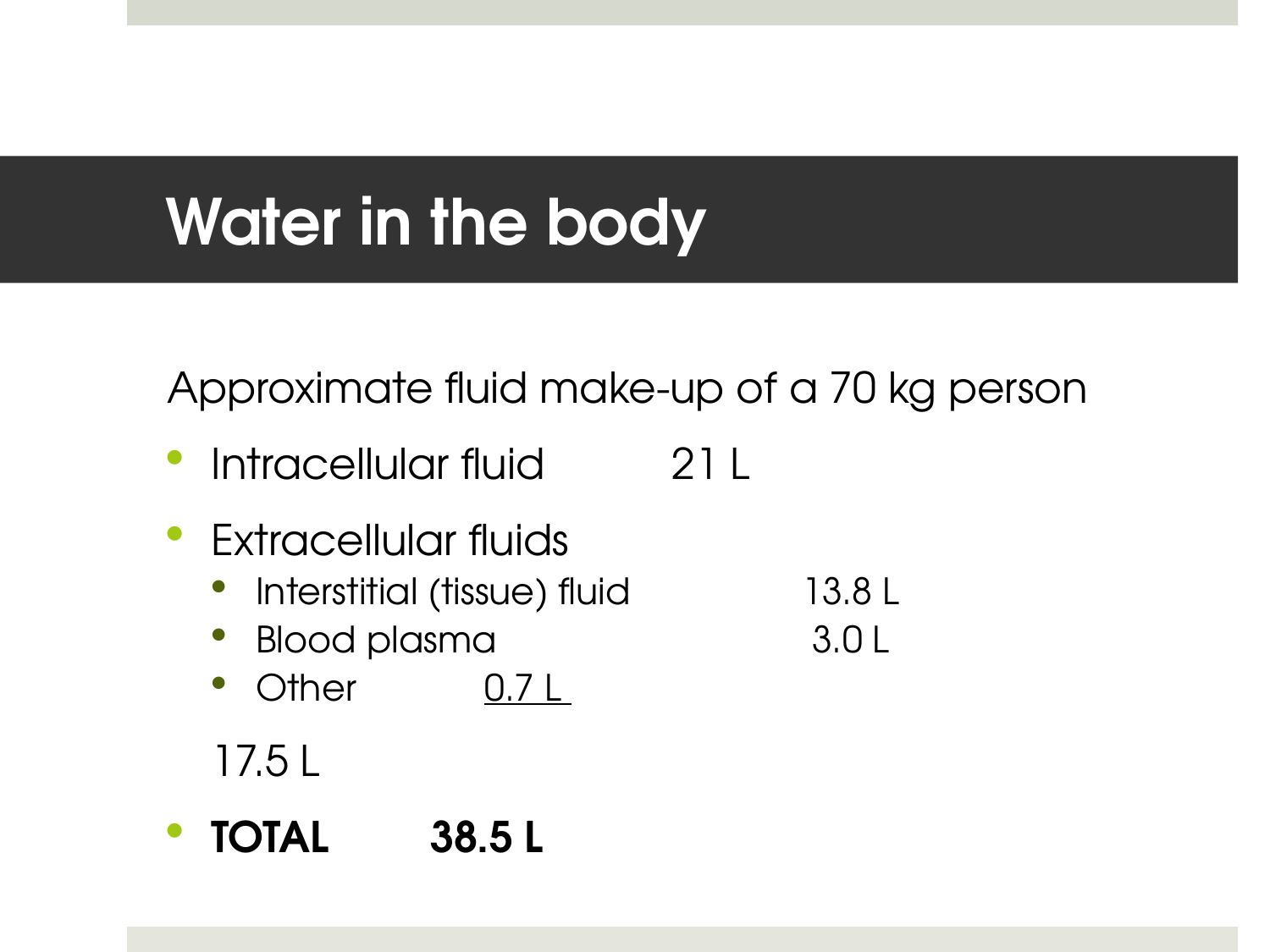

# Water in the body
Approximate fluid make-up of a 70 kg person
Intracellular fluid			  21 L
Extracellular fluids
Interstitial (tissue) fluid	 		13.8 L
Blood plasma		 	  	 3.0 L
Other				  	 0.7 L
							17.5 L
TOTAL					38.5 L